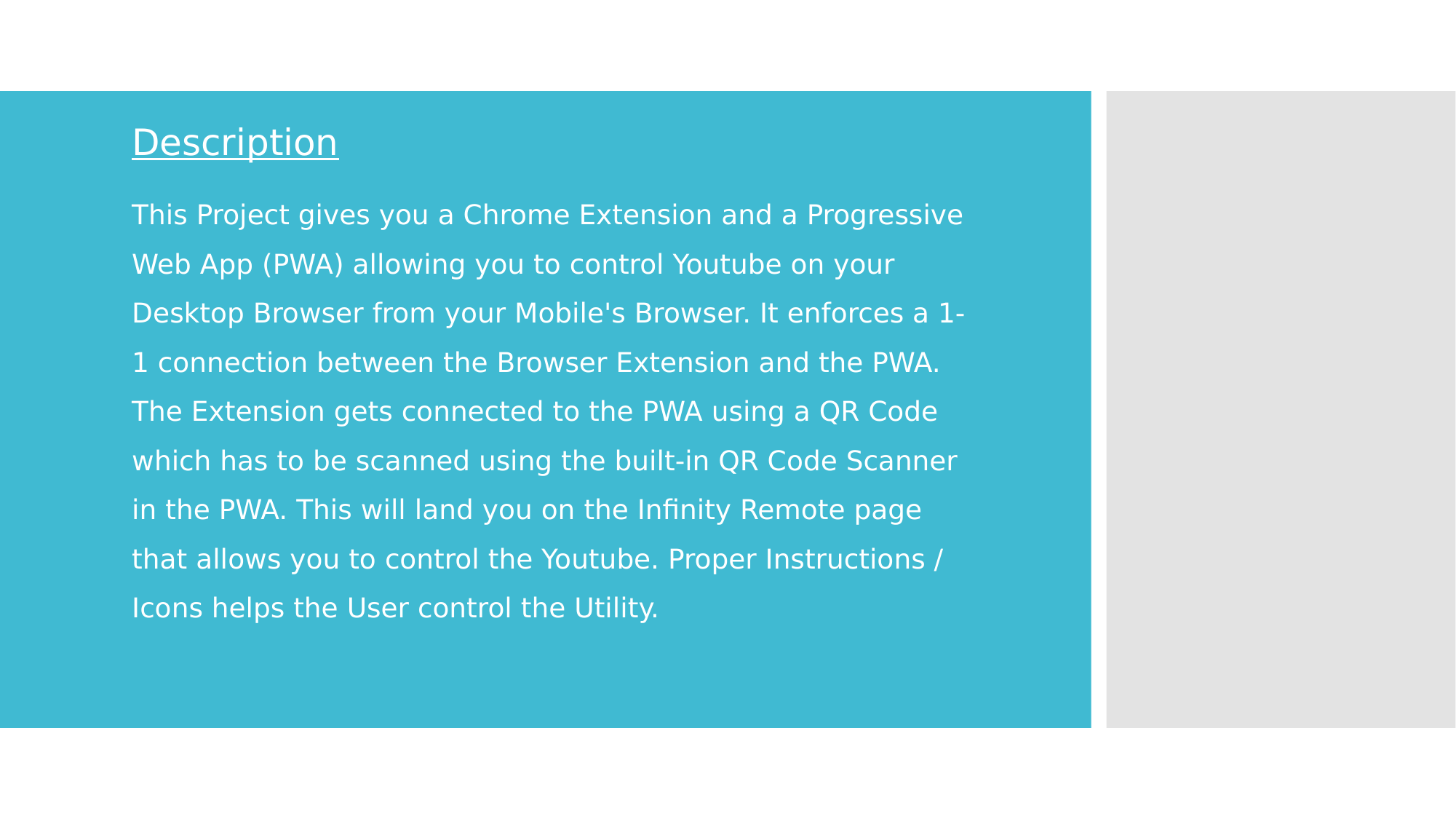

Description
This Project gives you a Chrome Extension and a Progressive Web App (PWA) allowing you to control Youtube on your Desktop Browser from your Mobile's Browser. It enforces a 1-1 connection between the Browser Extension and the PWA. The Extension gets connected to the PWA using a QR Code which has to be scanned using the built-in QR Code Scanner in the PWA. This will land you on the Infinity Remote page that allows you to control the Youtube. Proper Instructions / Icons helps the User control the Utility.